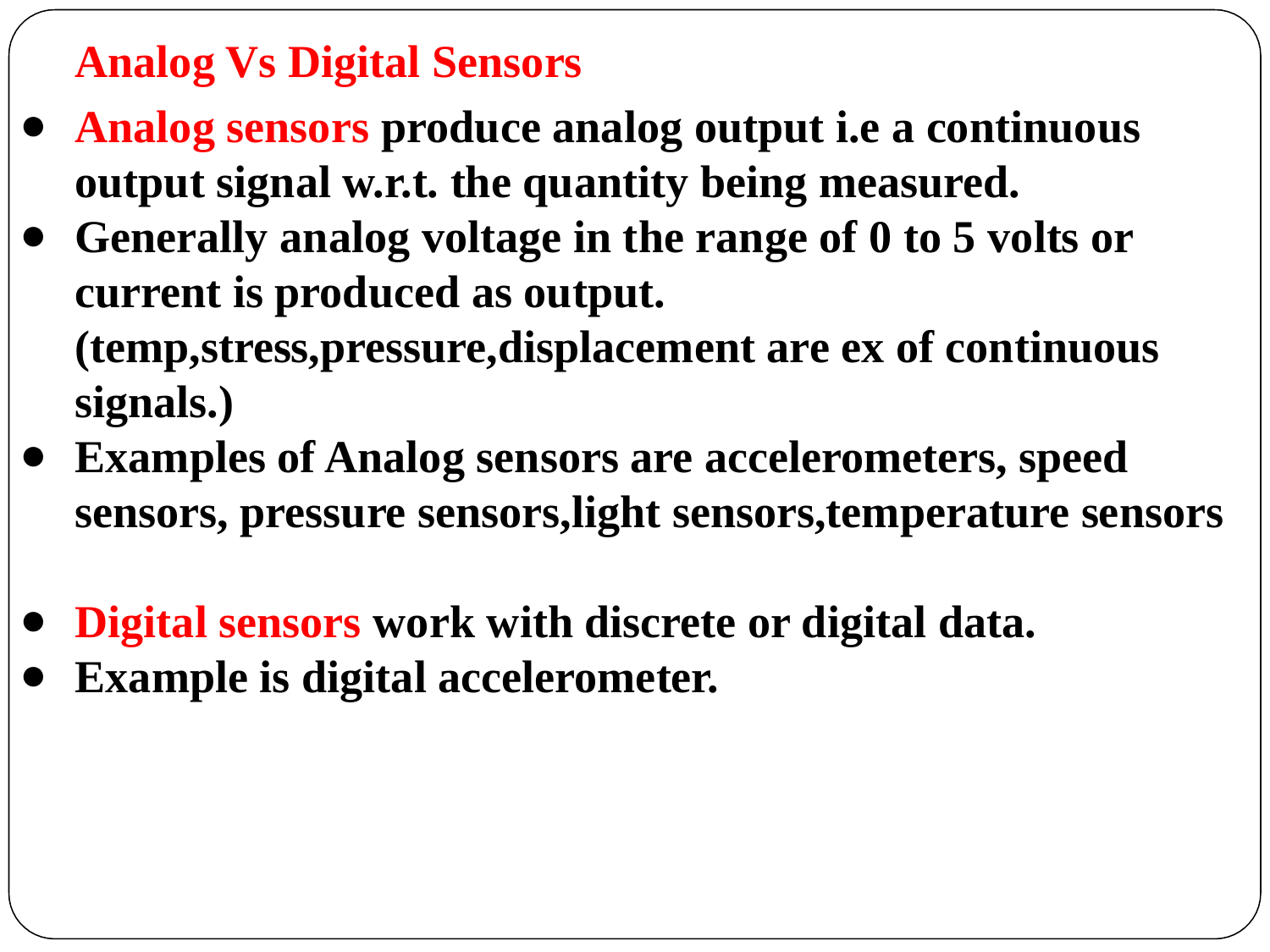

Analog Vs Digital Sensors
Analog sensors produce analog output i.e a continuous output signal w.r.t. the quantity being measured.
Generally analog voltage in the range of 0 to 5 volts or current is produced as output. (temp,stress,pressure,displacement are ex of continuous signals.)
Examples of Analog sensors are accelerometers, speed sensors, pressure sensors,light sensors,temperature sensors
Digital sensors work with discrete or digital data.
Example is digital accelerometer.